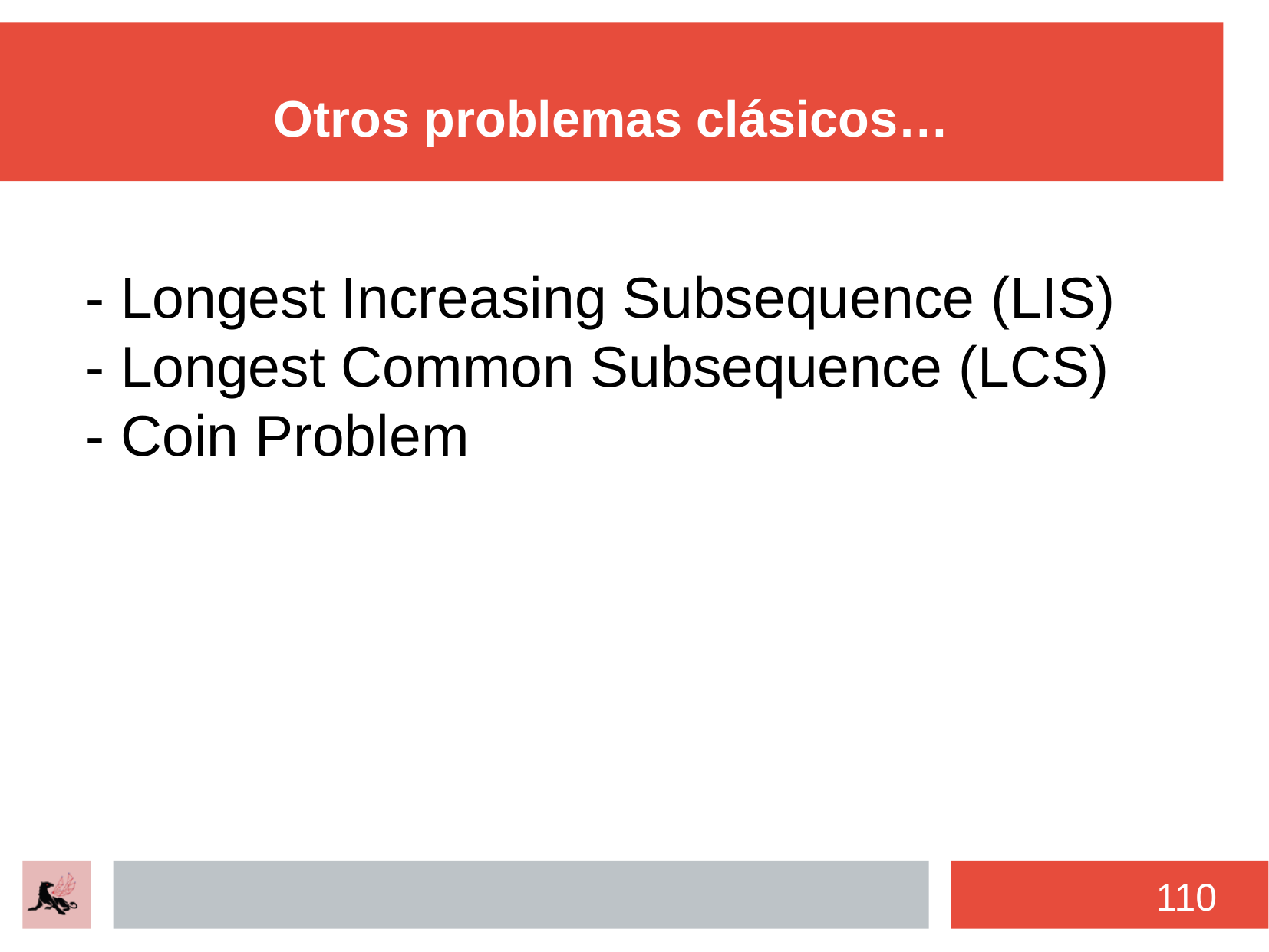

# Otros problemas clásicos…
- Longest Increasing Subsequence (LIS)
- Longest Common Subsequence (LCS)
- Coin Problem
110